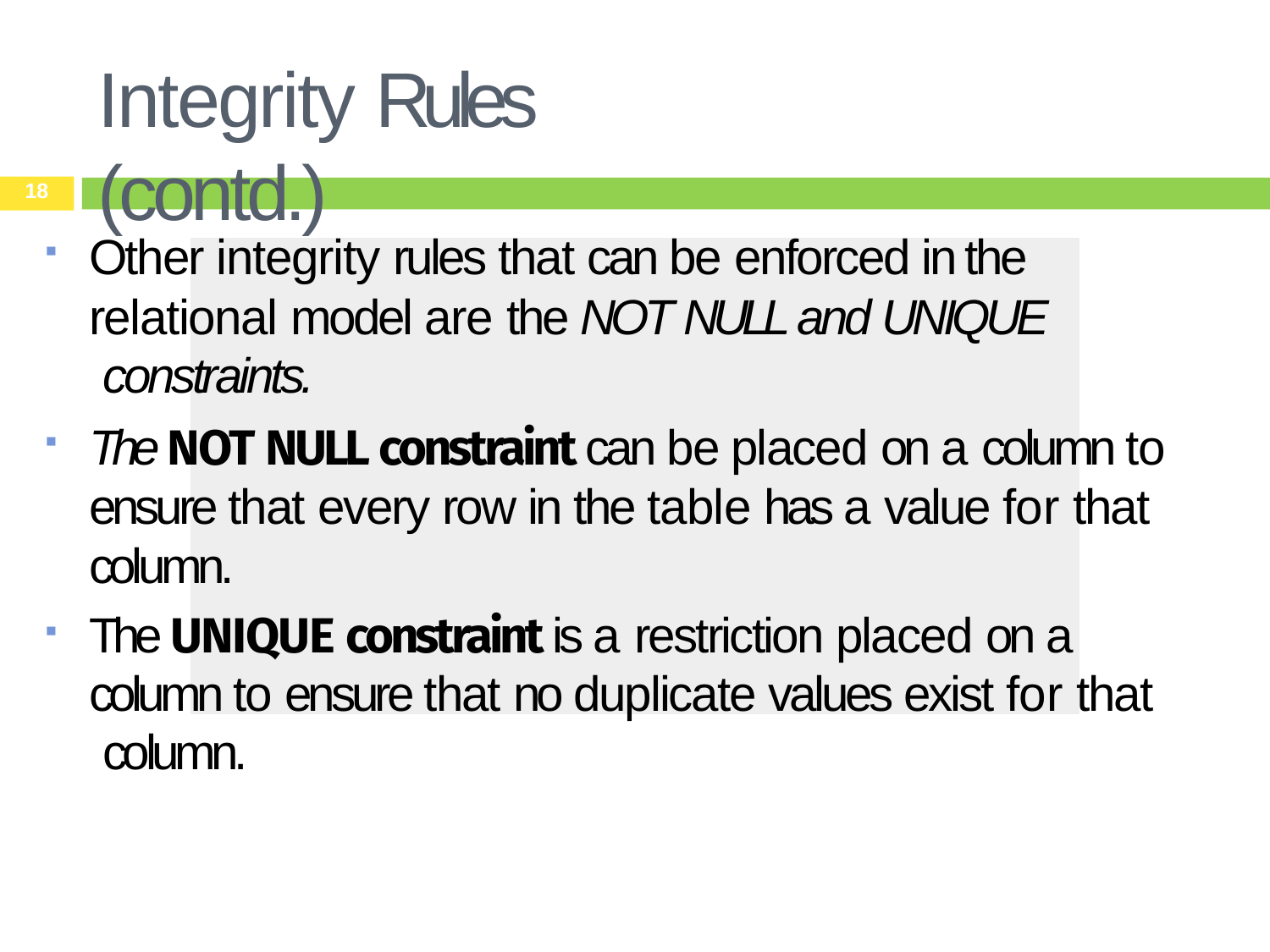

# Integrity Rules (contd.)
18

Other integrity rules that can be enforced in the  relational model are the NOT NULL and UNIQUE  constraints.
The NOT NULL constraint can be placed on a column to  ensure that every row in the table has a value for that  column.
The UNIQUE constraint is a restriction placed on a  column to ensure that no duplicate values exist for that  column.